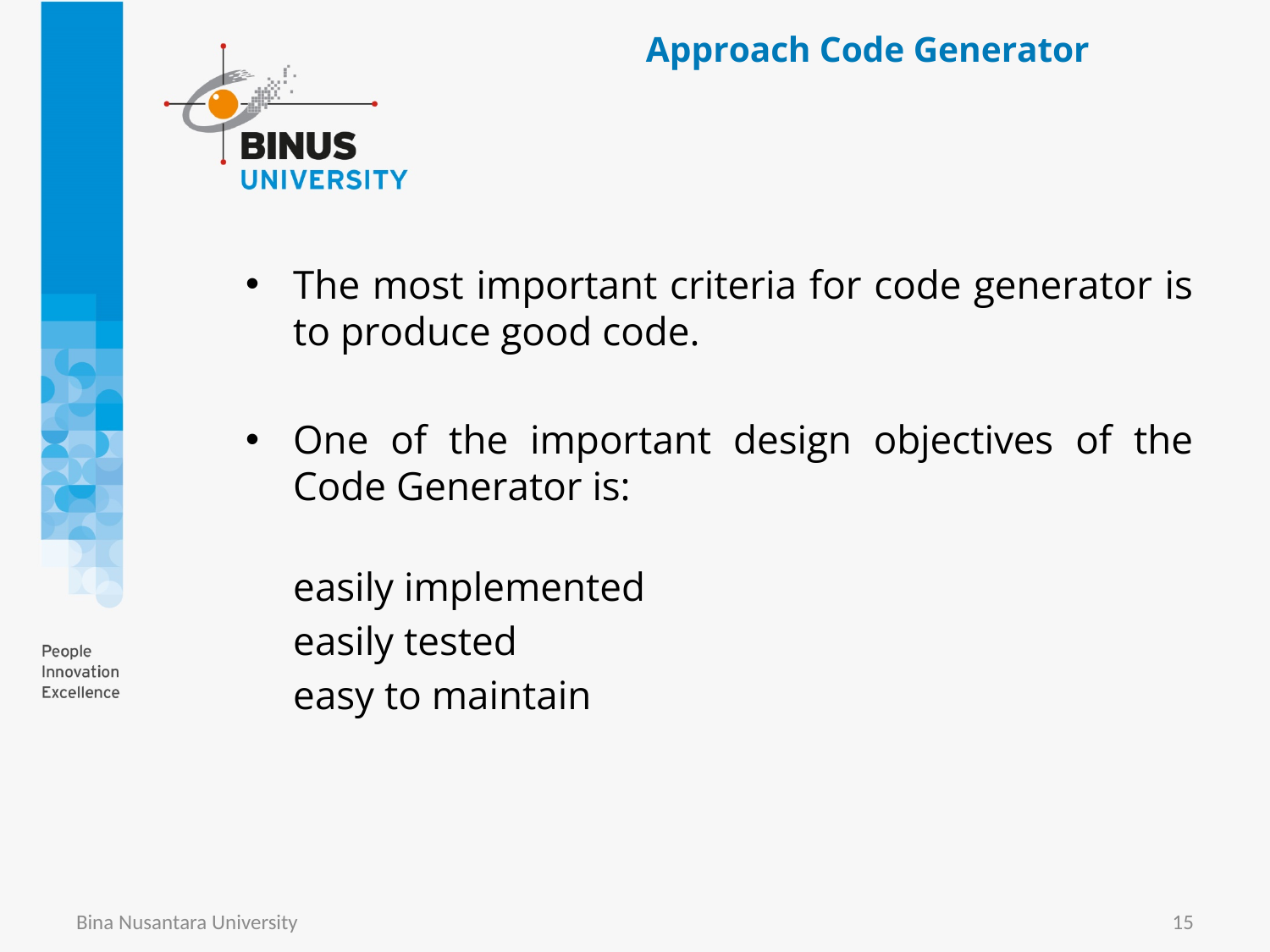

# Approach Code Generator
The most important criteria for code generator is to produce good code.

One of the important design objectives of the Code Generator is:
easily implemented
	easily tested
	easy to maintain
Bina Nusantara University
15